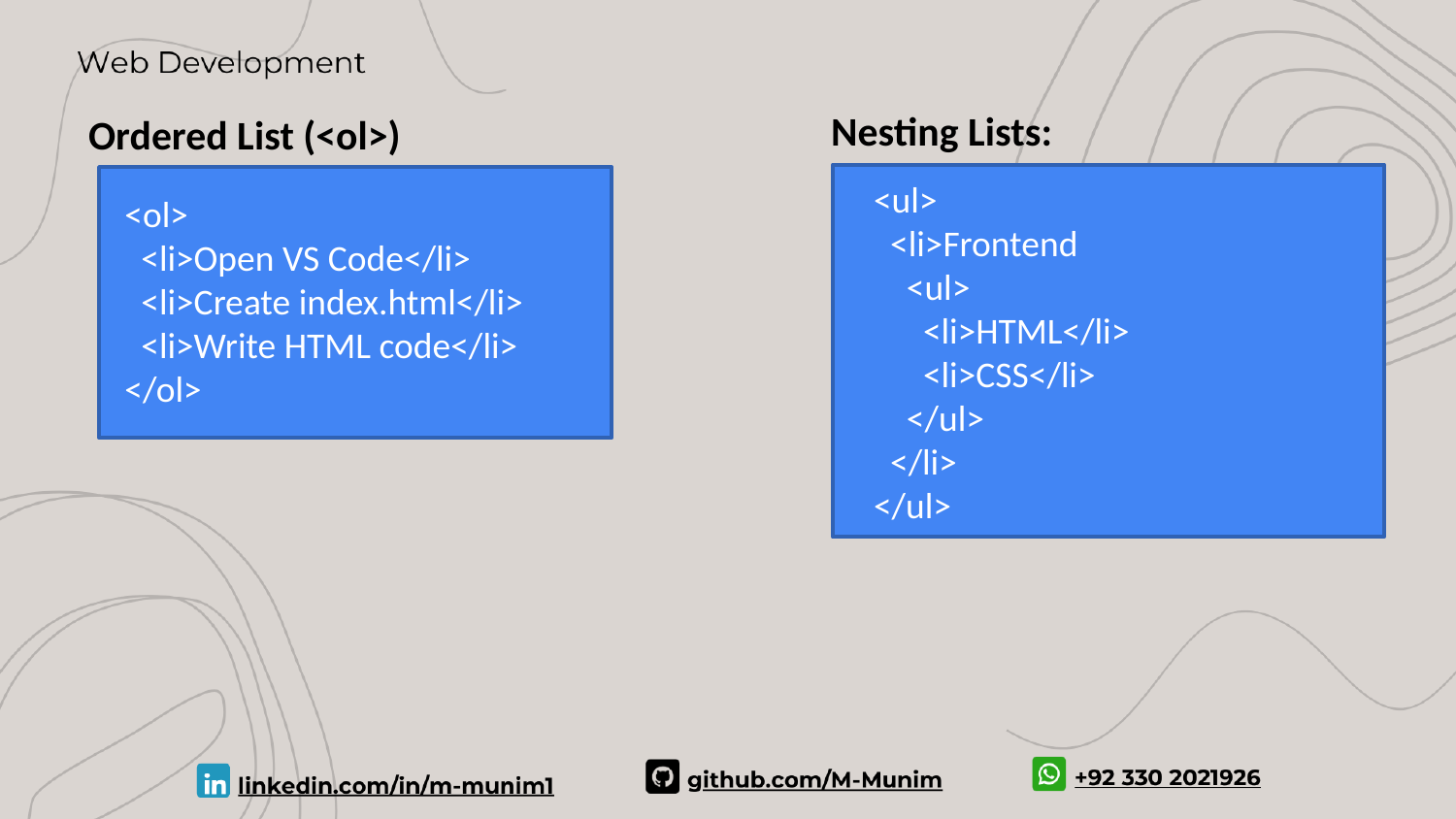

Nesting Lists:
Ordered List (<ol>)

<ul>
  <li>Frontend
    <ul>
      <li>HTML</li>
      <li>CSS</li>
    </ul>
  </li>
</ul>
<ol>
  <li>Open VS Code</li>
  <li>Create index.html</li>
  <li>Write HTML code</li>
</ol>